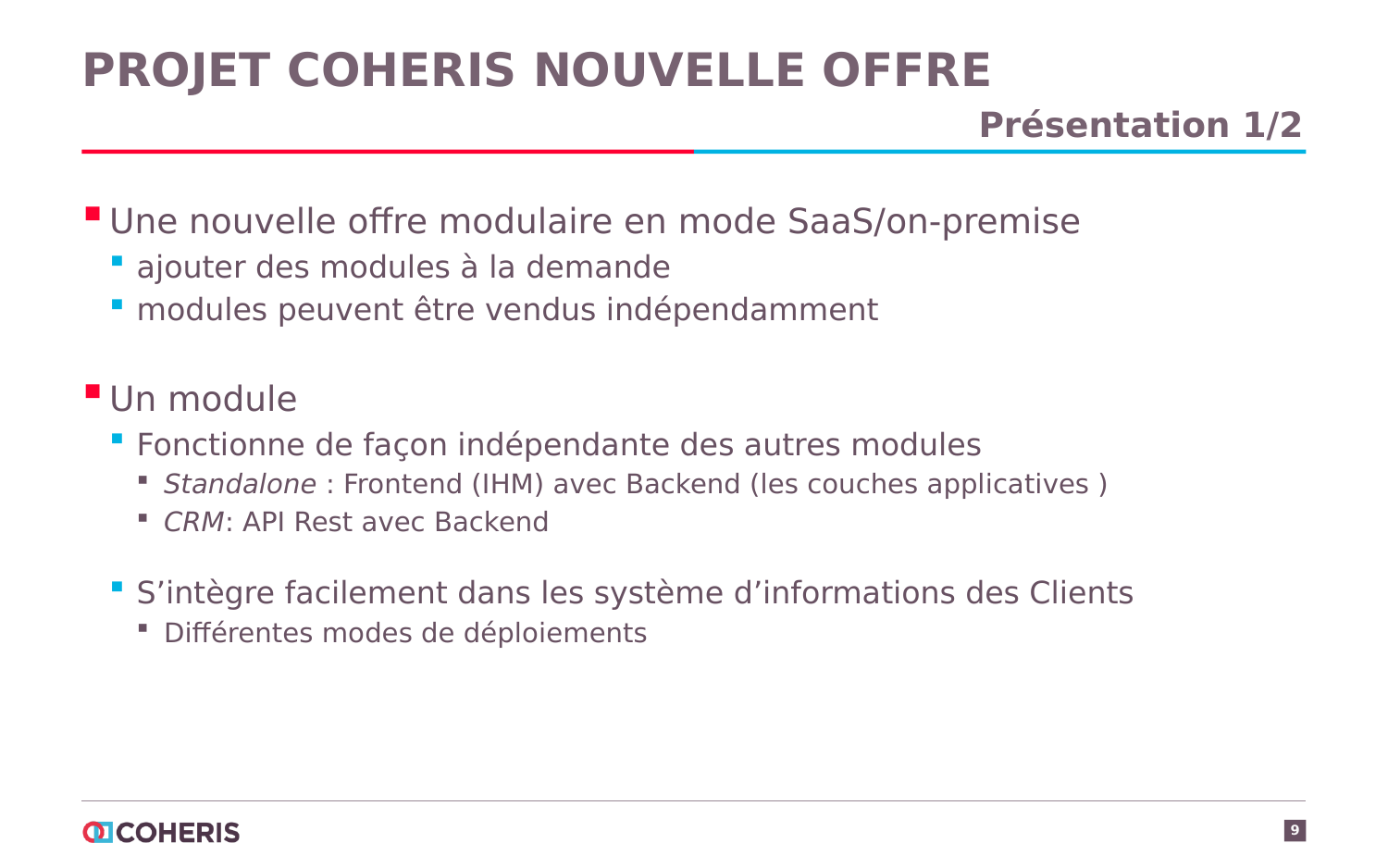

# Projet Coheris Nouvelle Offre
Présentation 1/2

Une nouvelle offre modulaire en mode SaaS/on-premise
ajouter des modules à la demande
modules peuvent être vendus indépendamment

Un module
Fonctionne de façon indépendante des autres modules
Standalone : Frontend (IHM) avec Backend (les couches applicatives )
CRM: API Rest avec Backend

S’intègre facilement dans les système d’informations des Clients
Différentes modes de déploiements
9